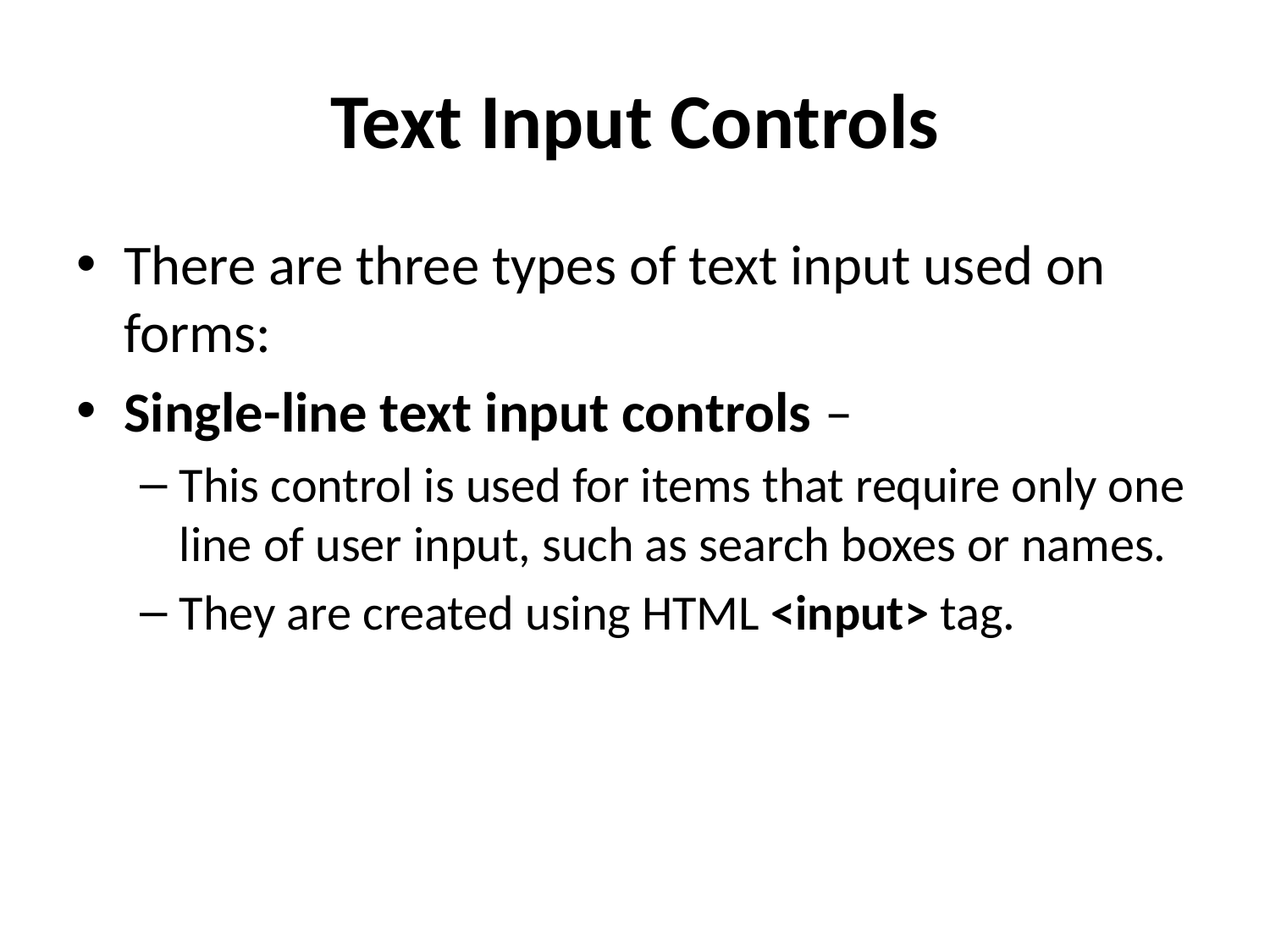

# Text Input Controls
There are three types of text input used on forms:
Single-line text input controls –
This control is used for items that require only one line of user input, such as search boxes or names.
They are created using HTML <input> tag.